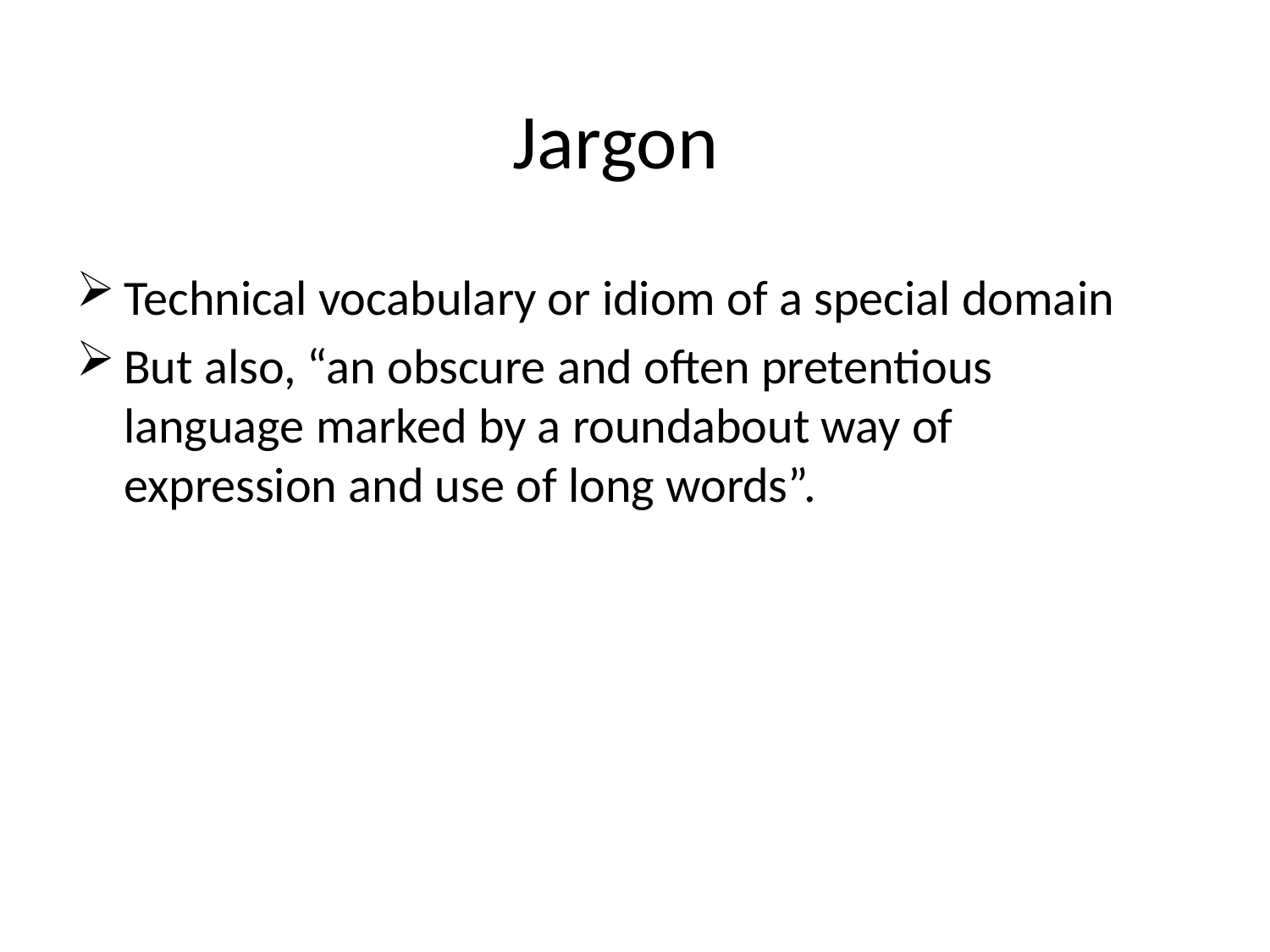

# Jargon
Technical vocabulary or idiom of a special domain
But also, “an obscure and often pretentious language marked by a roundabout way of expression and use of long words”.
12